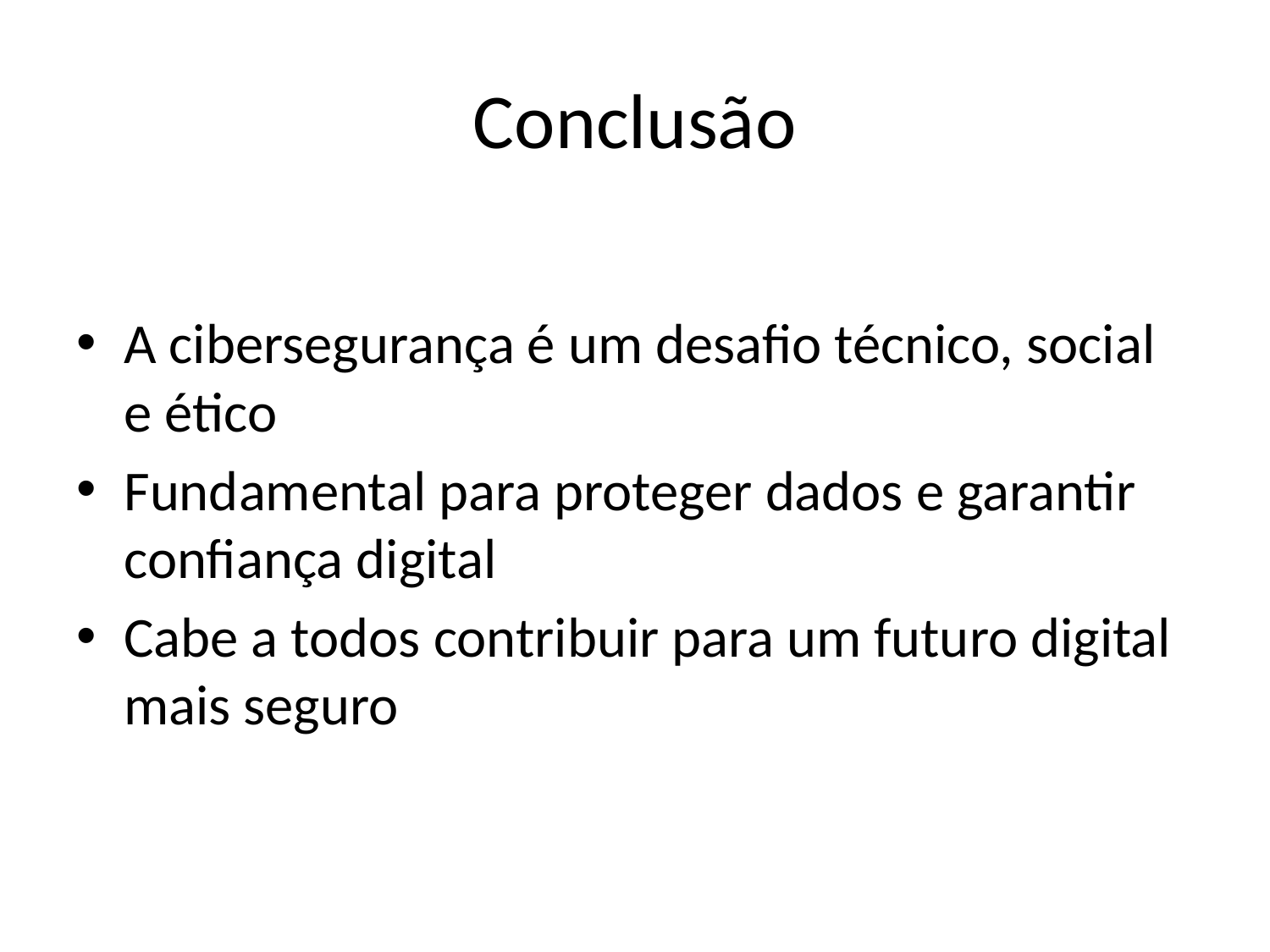

# Conclusão

A cibersegurança é um desafio técnico, social e ético
Fundamental para proteger dados e garantir confiança digital
Cabe a todos contribuir para um futuro digital mais seguro